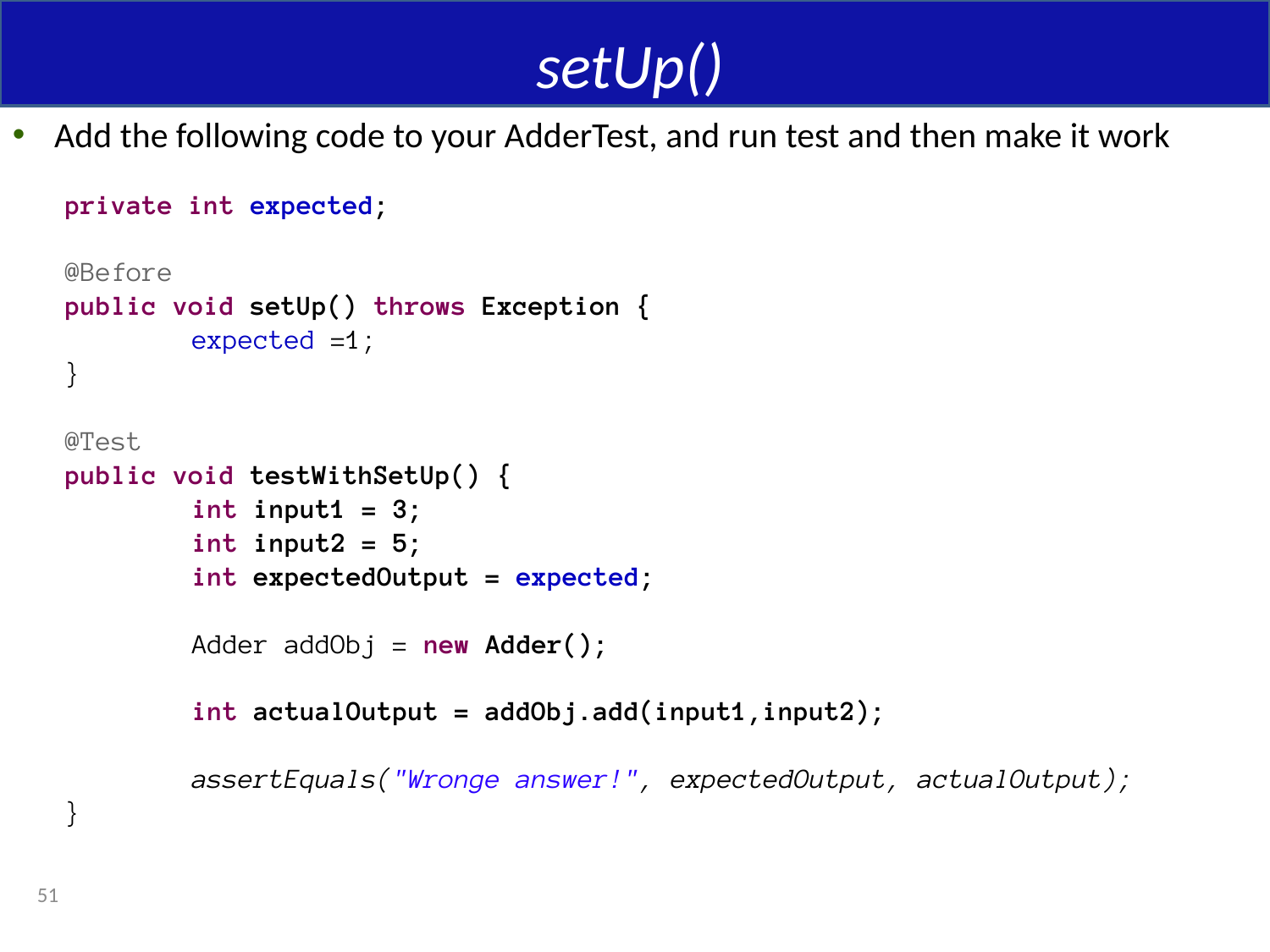

setUp()
Add the following code to your AdderTest, and run test and then make it work
private int expected;

@Before
public void setUp() throws Exception {
	expected =1;
}

@Test
public void testWithSetUp() {
	int input1 = 3;
	int input2 = 5;
	int expectedOutput = expected;

	Adder addObj = new Adder();

	int actualOutput = addObj.add(input1,input2);

	assertEquals("Wronge answer!", expectedOutput, actualOutput);
}
51